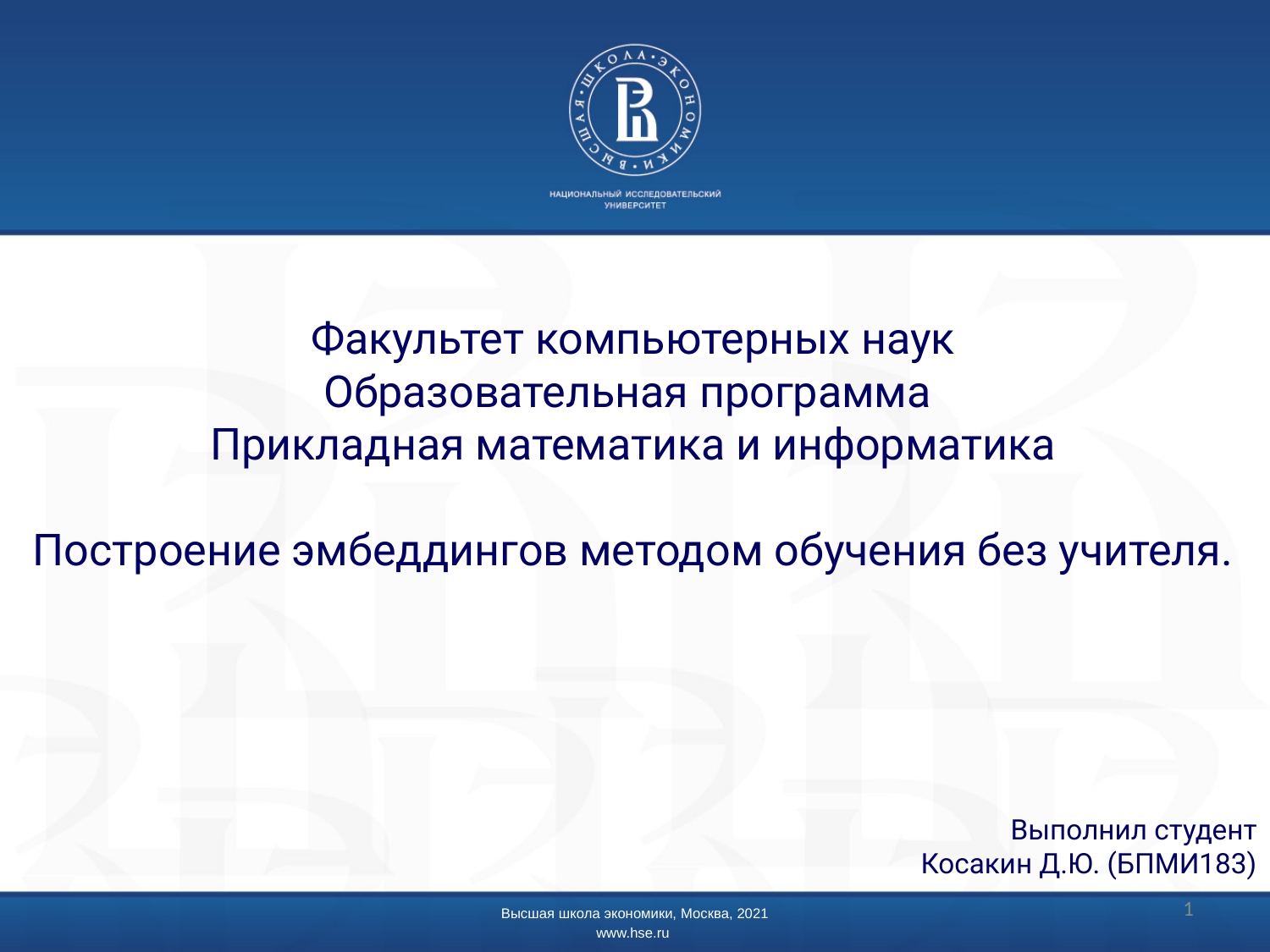

# Факультет компьютерных наук Образовательная программа Прикладная математика и информатика Построение эмбеддингов методом обучения без учителя.
Выполнил студент
Косакин Д.Ю. (БПМИ183)
1
Высшая школа экономики, Москва, 2021
www.hse.ru